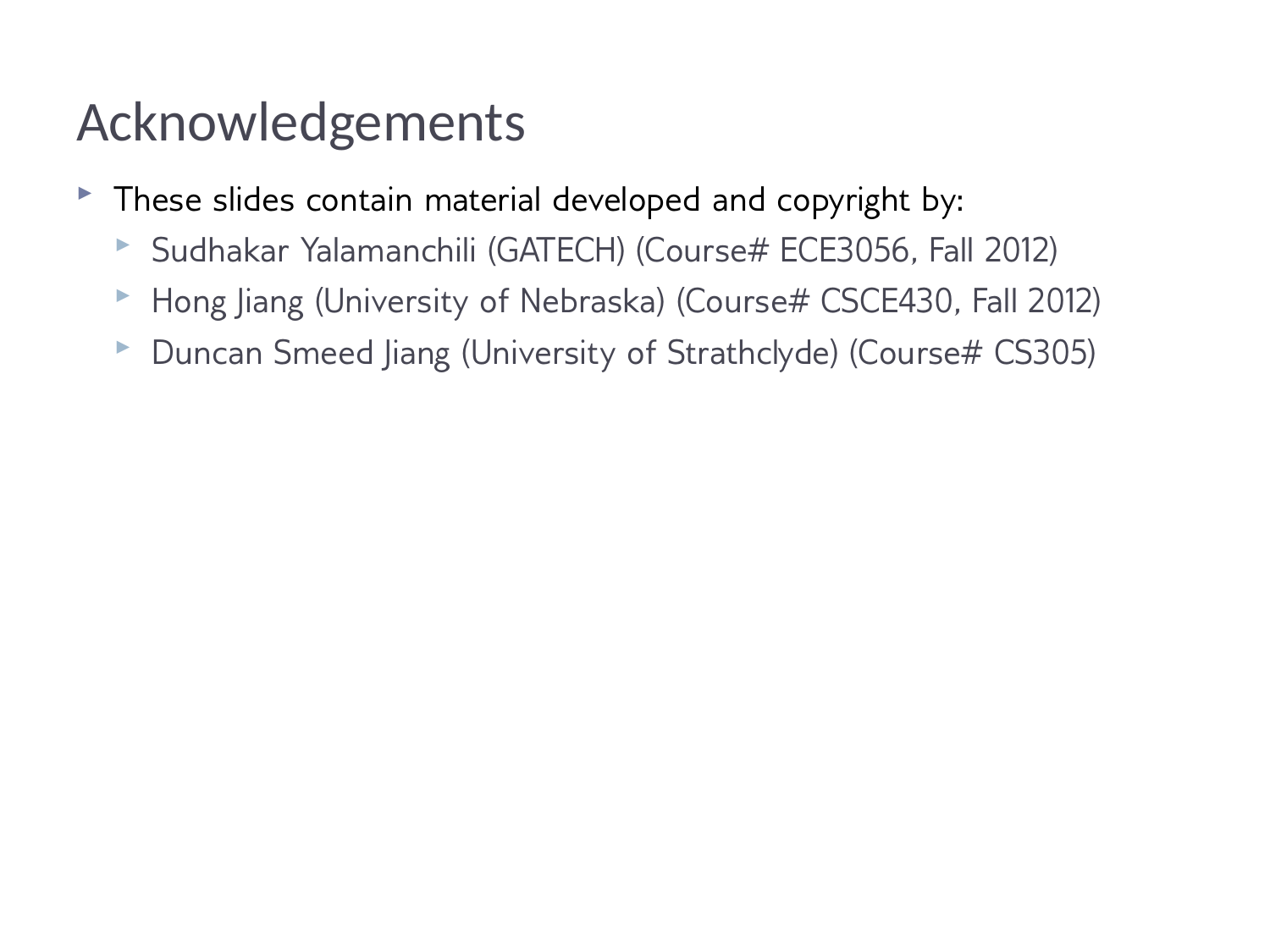

# Acknowledgements
These slides contain material developed and copyright by:
Sudhakar Yalamanchili (GATECH) (Course# ECE3056, Fall 2012)
Hong Jiang (University of Nebraska) (Course# CSCE430, Fall 2012)
Duncan Smeed Jiang (University of Strathclyde) (Course# CS305)